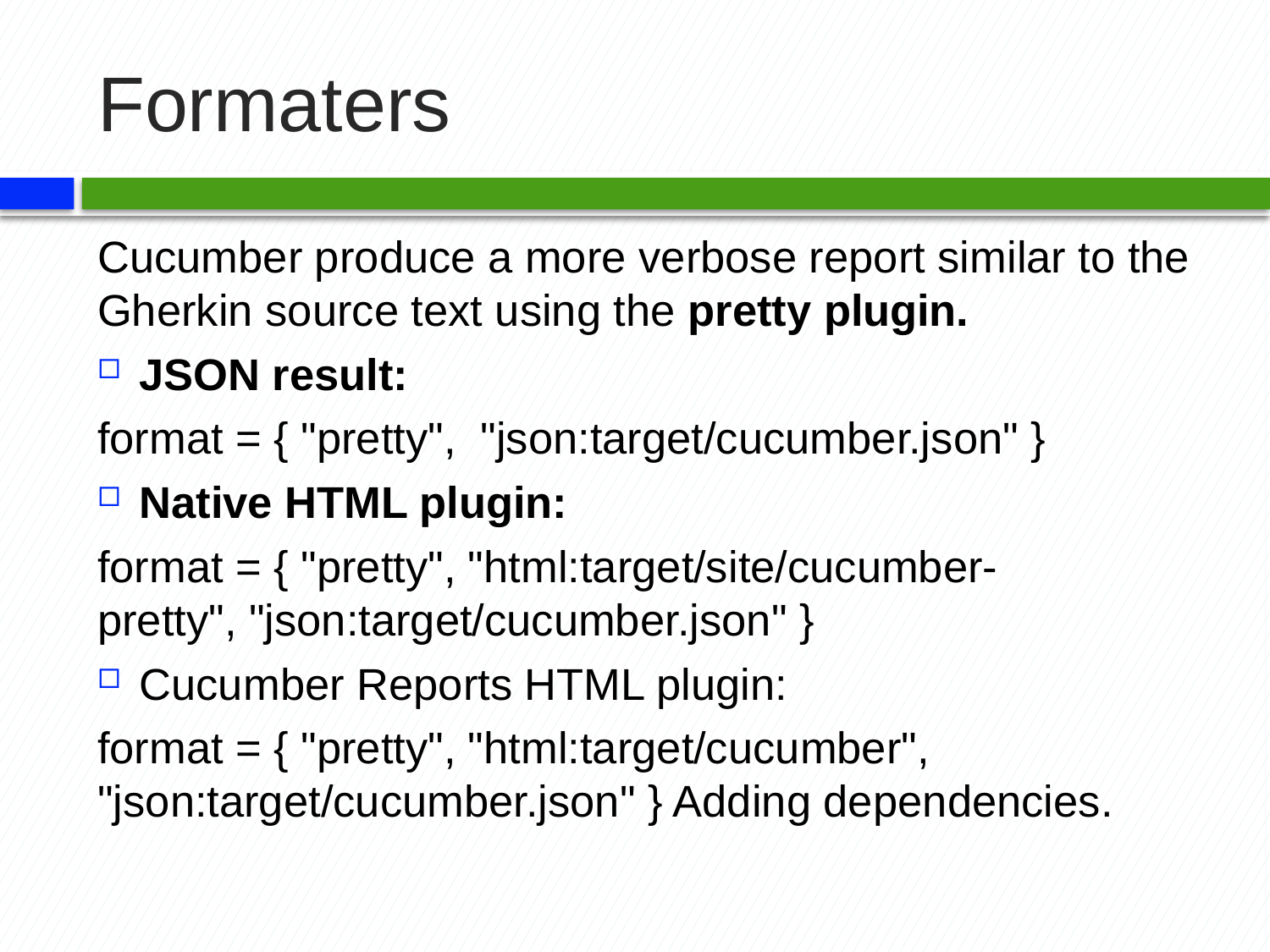

# Formaters
Cucumber produce a more verbose report similar to the Gherkin source text using the pretty plugin.
JSON result:
format = { "pretty",  "json:target/cucumber.json" }
Native HTML plugin:
format = { "pretty", "html:target/site/cucumber-pretty", "json:target/cucumber.json" }
Cucumber Reports HTML plugin:
format = { "pretty", "html:target/cucumber", "json:target/cucumber.json" } Adding dependencies.